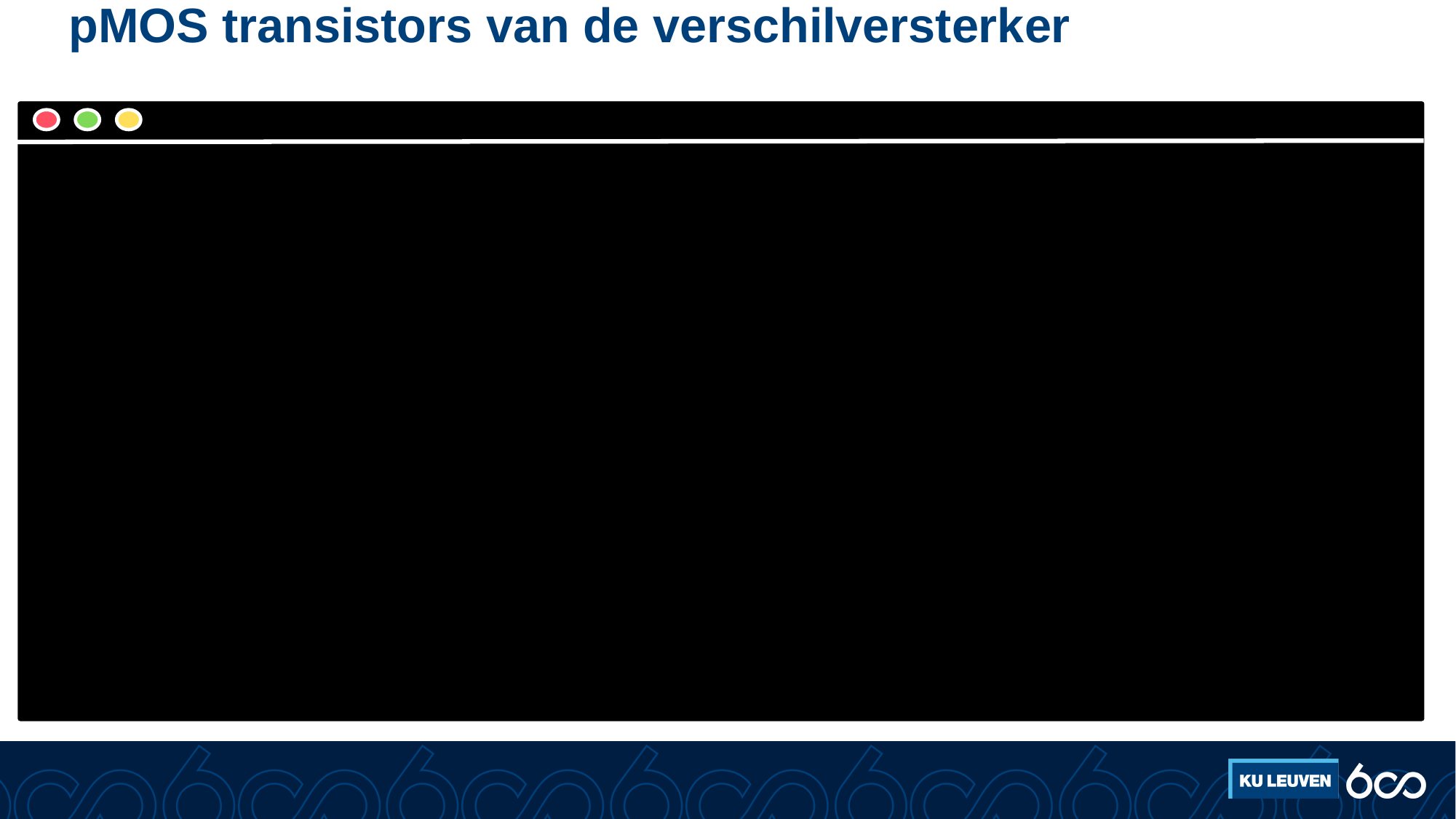

# pMOS transistors van de verschilversterker
MP4 6 6 1 1 PMOS w=3.50u L=0.50U